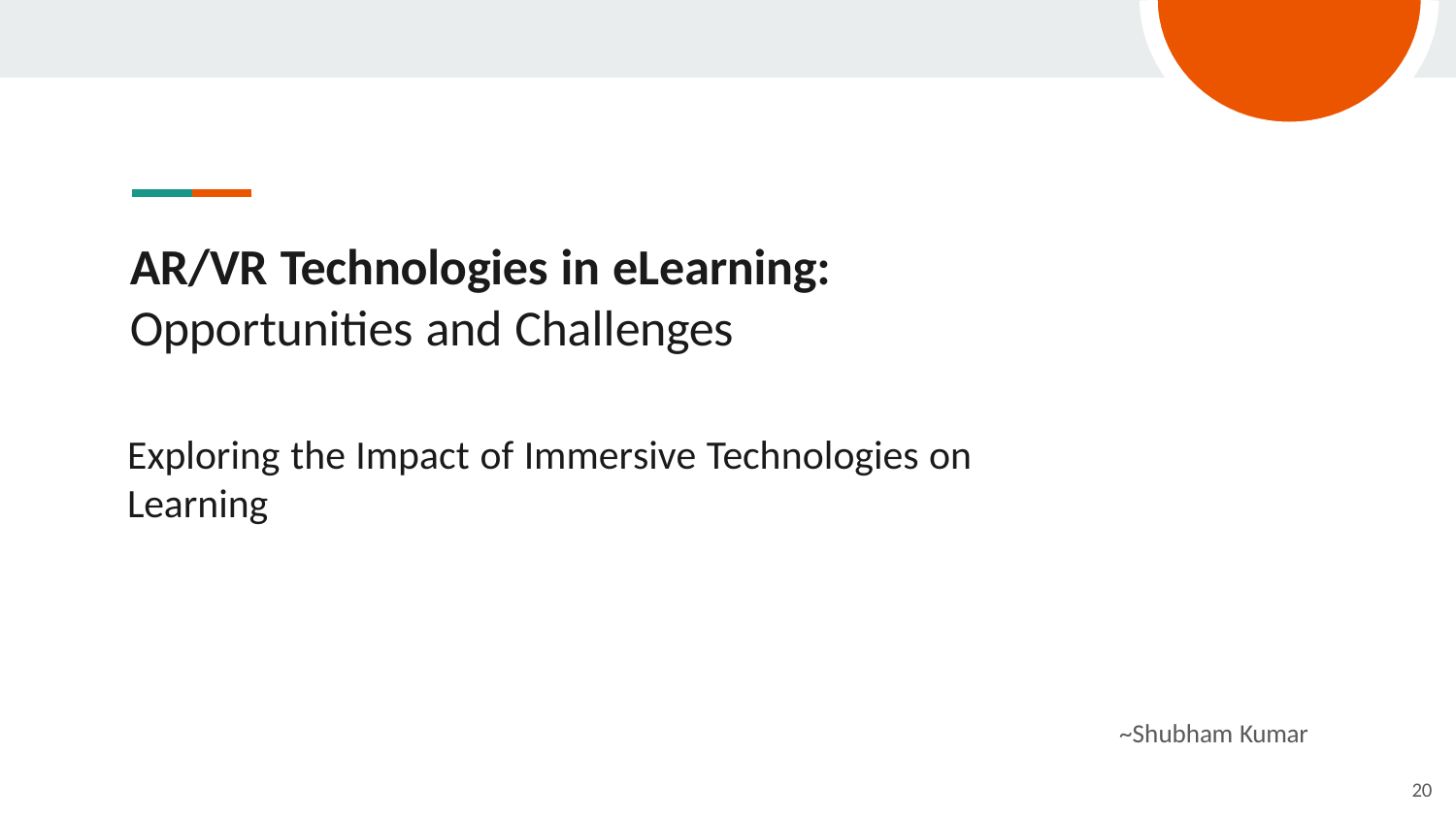

# AR/VR Technologies in eLearning:
Opportunities and Challenges
Exploring the Impact of Immersive Technologies on Learning
~Shubham Kumar
20